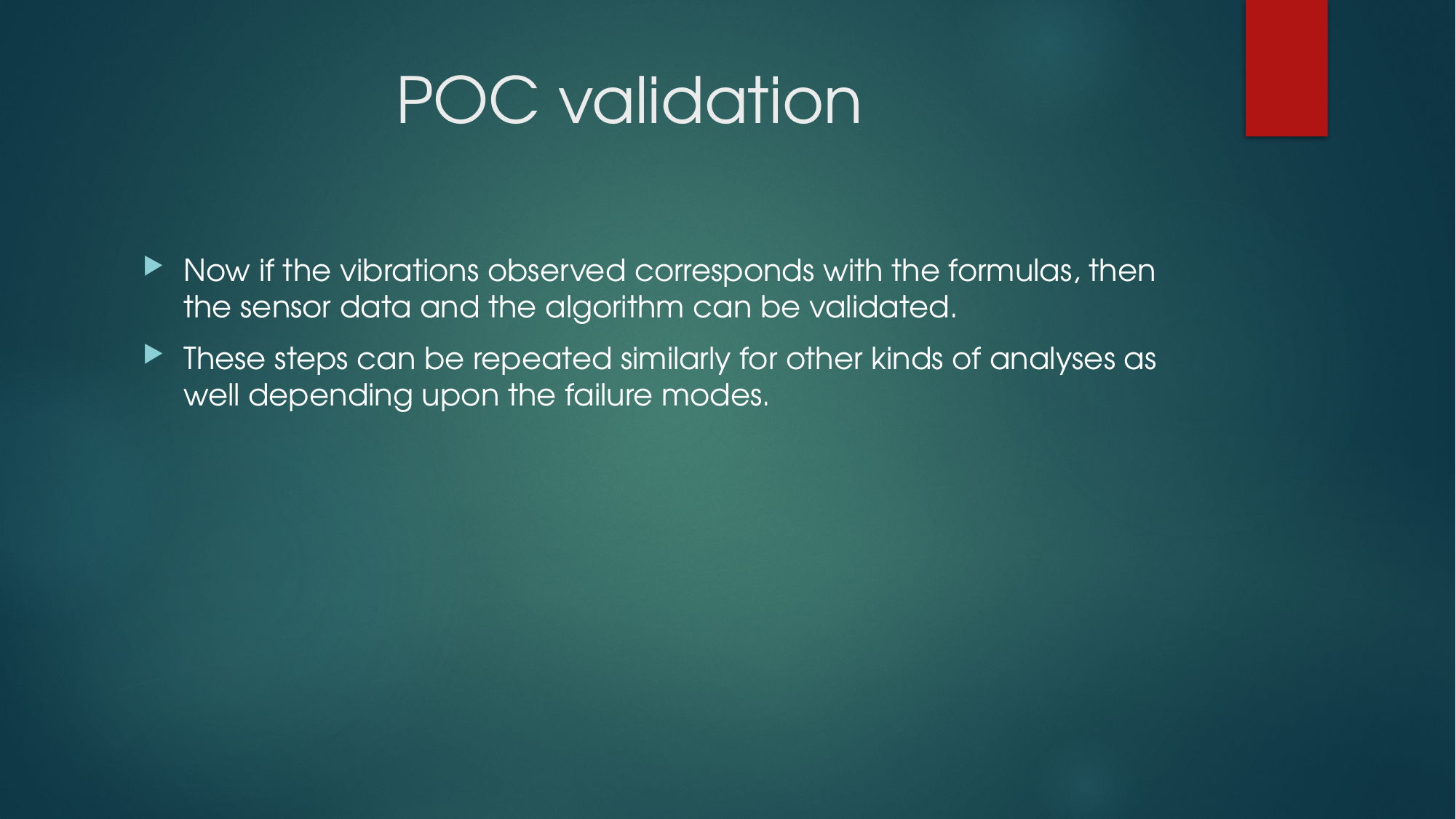

# POC validation
Now if the vibrations observed corresponds with the formulas, then the sensor data and the algorithm can be validated.
These steps can be repeated similarly for other kinds of analyses as well depending upon the failure modes.